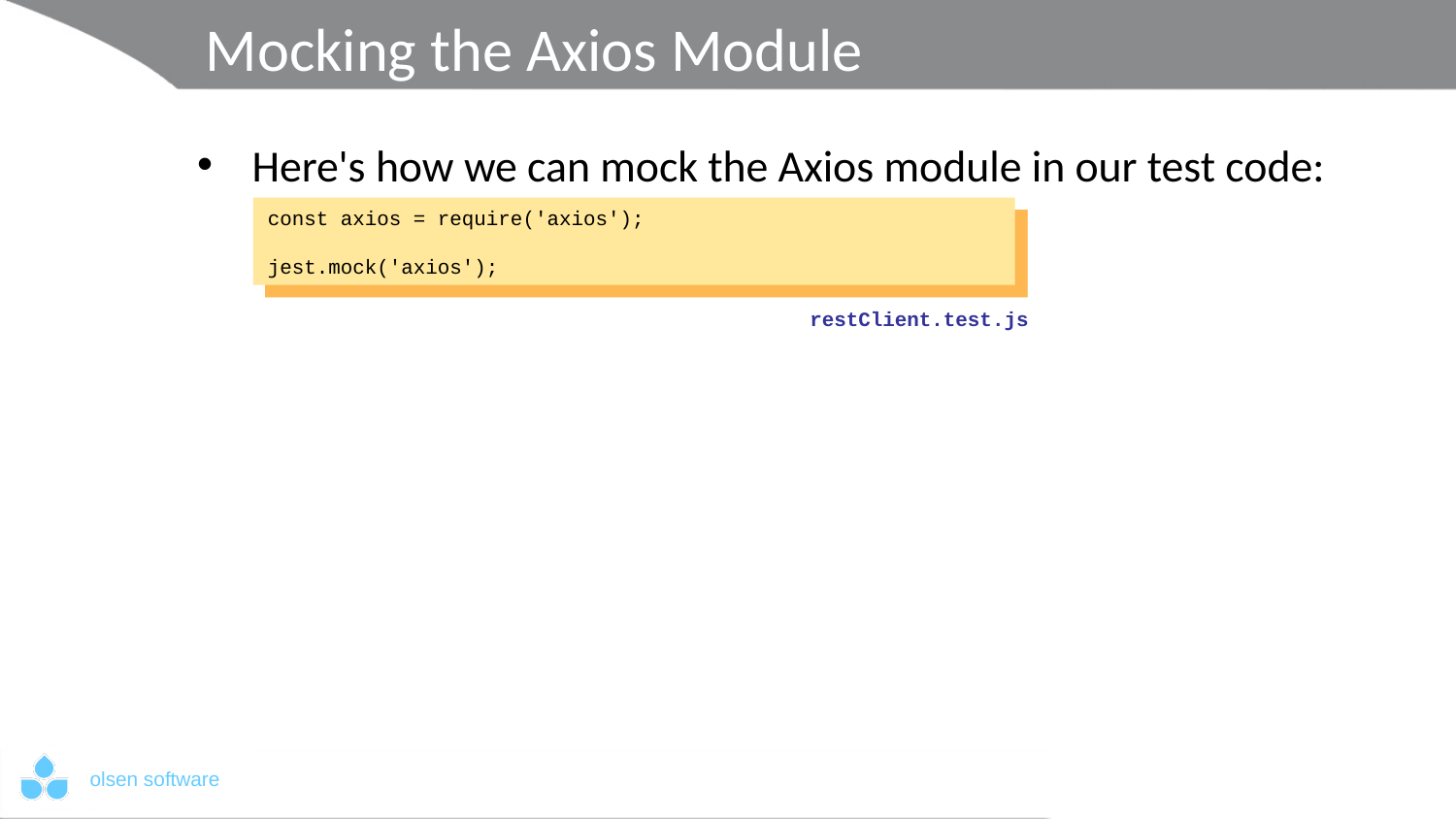

# Mocking the Axios Module
Here's how we can mock the Axios module in our test code:

const axios = require('axios');

jest.mock('axios');
restClient.test.js